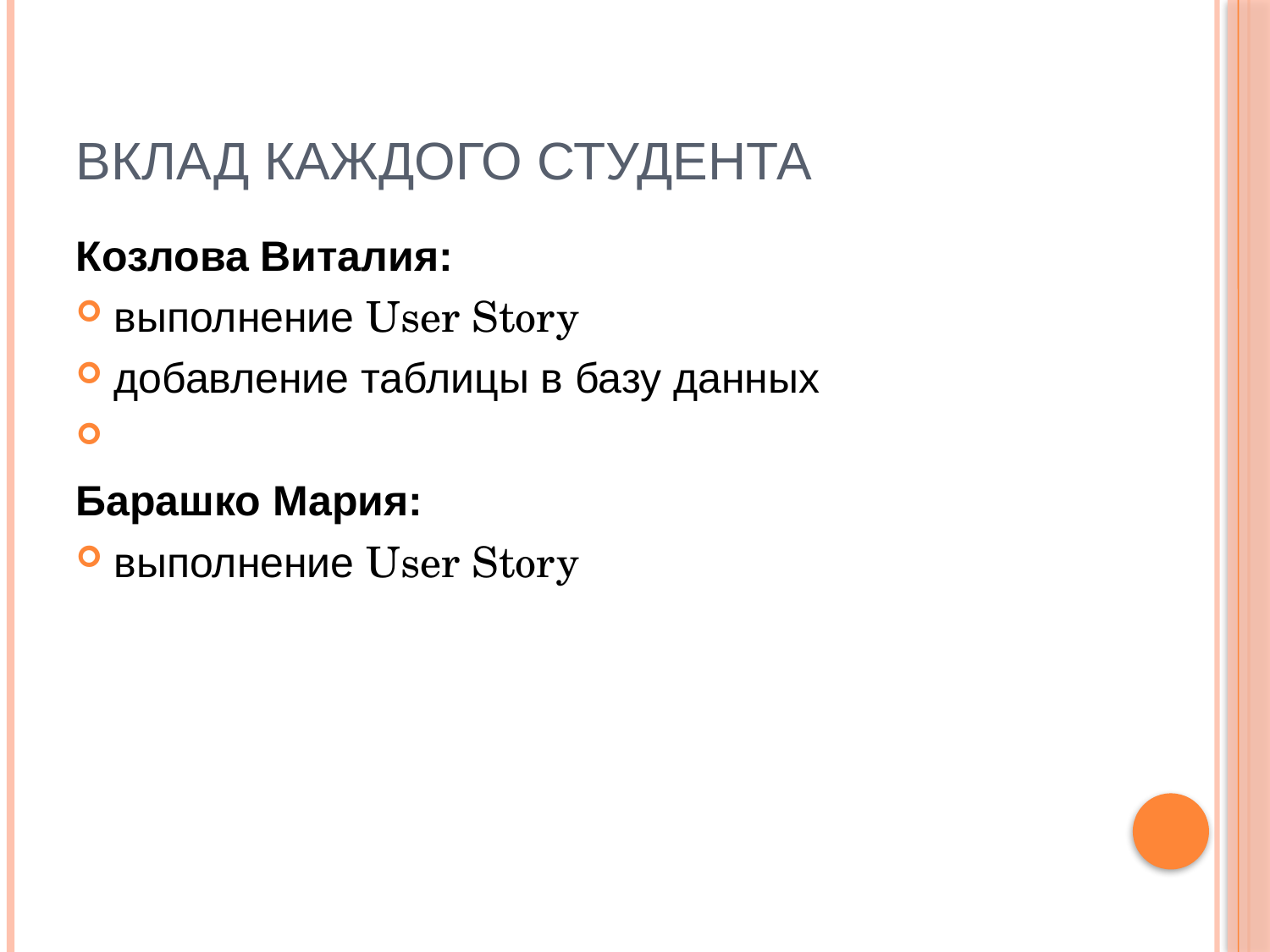

# Вклад каждого студента
Козлова Виталия:
выполнение User Story
добавление таблицы в базу данных

Барашко Мария:
выполнение User Story